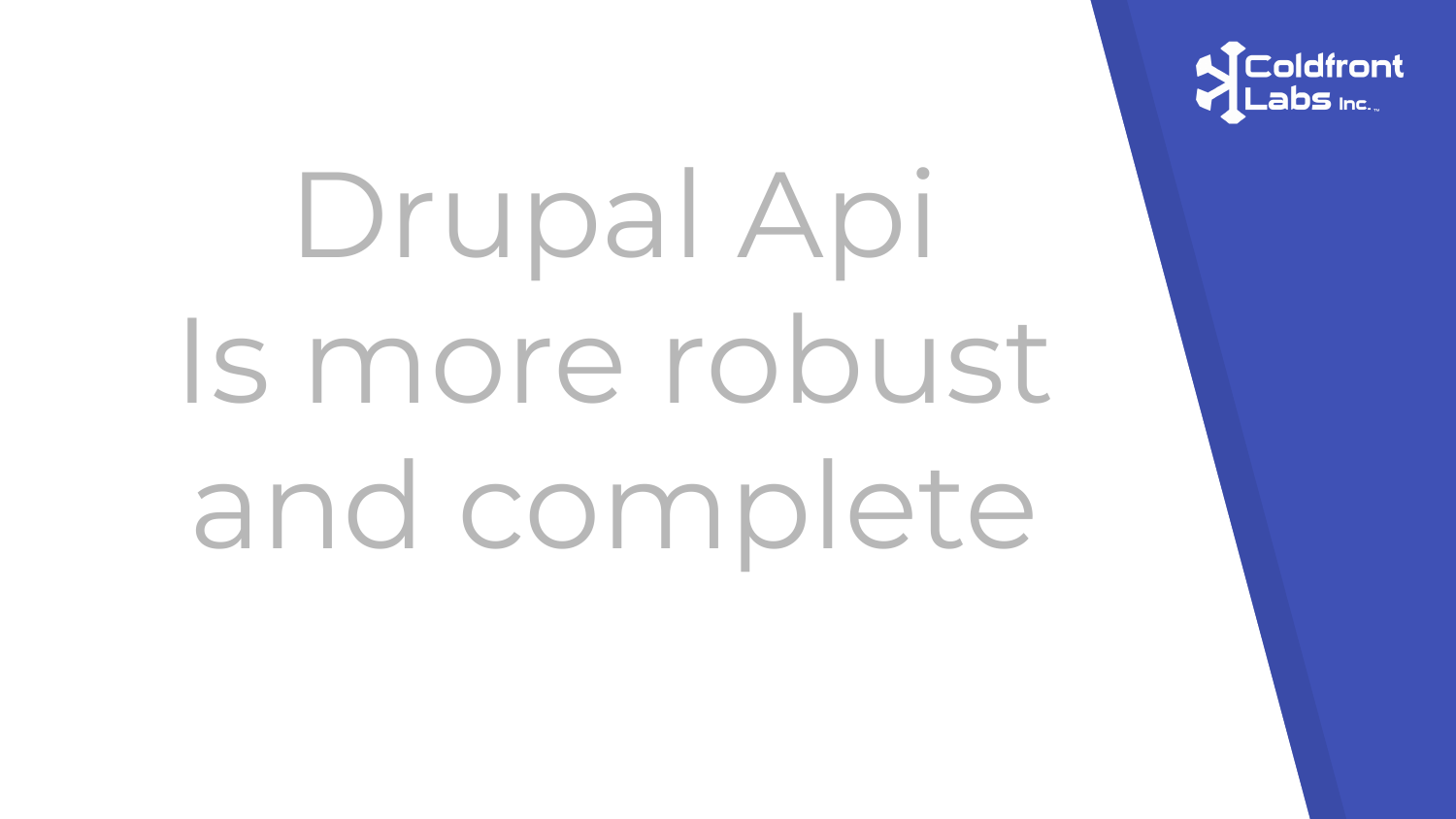

Drupal Api
Is more robust and complete